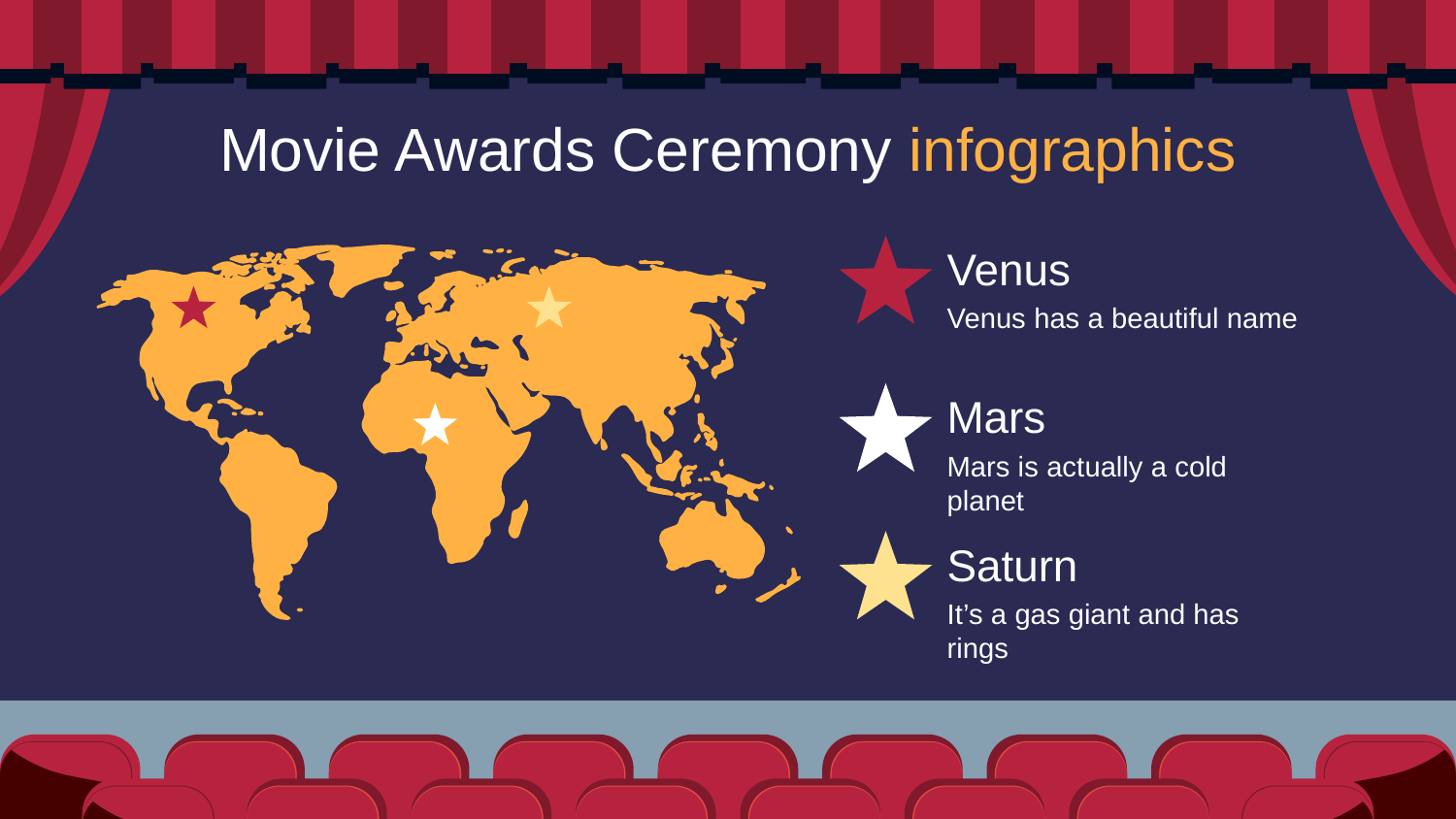

# Movie Awards Ceremony infographics

Venus
Venus has a beautiful name

Mars
Mars is actually a cold planet

Saturn
It’s a gas giant and has rings